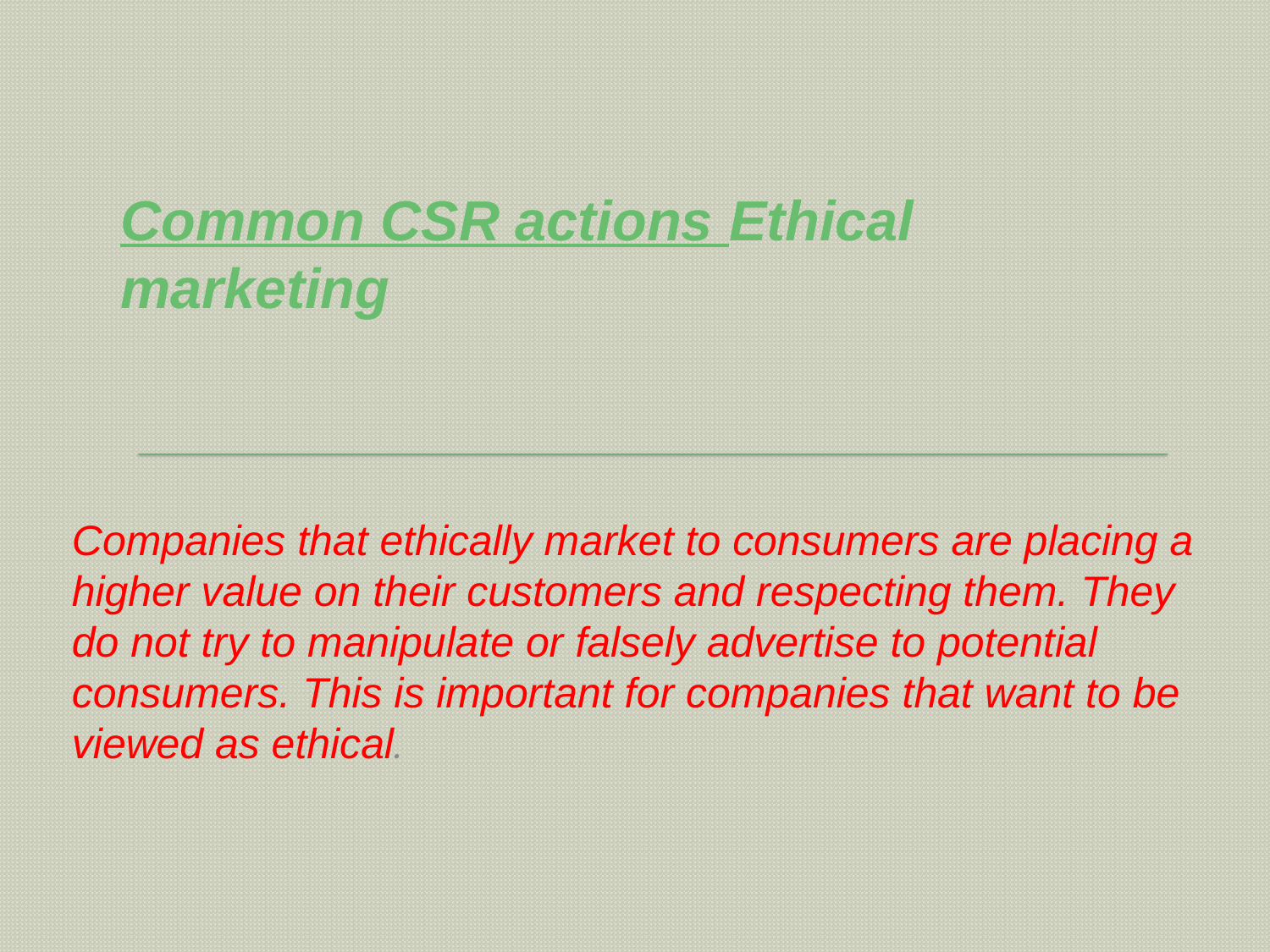

# Common CSR actions Ethical marketing

Companies that ethically market to consumers are placing a higher value on their customers and respecting them. They do not try to manipulate or falsely advertise to potential consumers. This is important for companies that want to be viewed as ethical.